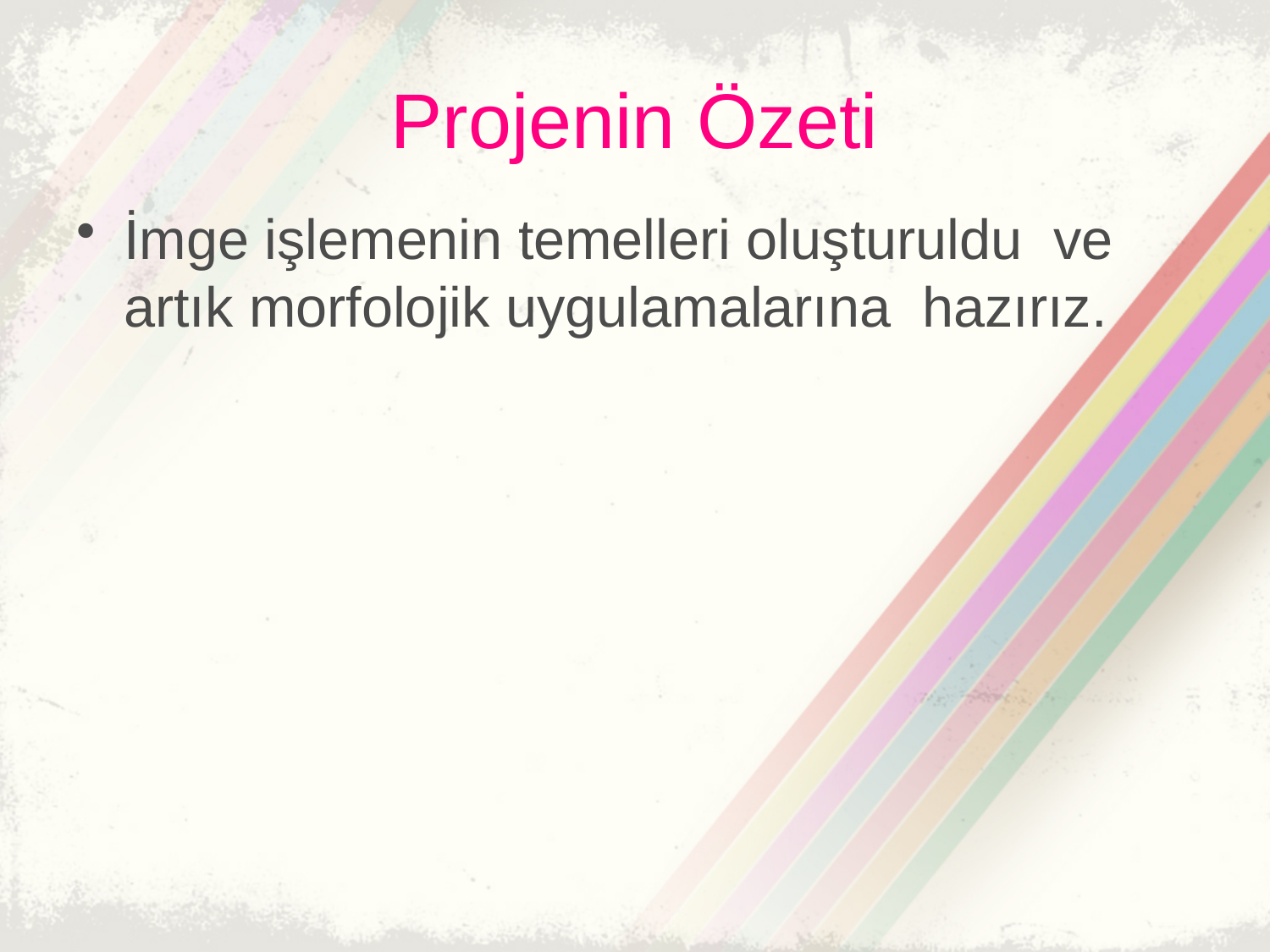

# Projenin Özeti
İmge işlemenin temelleri oluşturuldu  ve artık morfolojik uygulamalarına  hazırız.